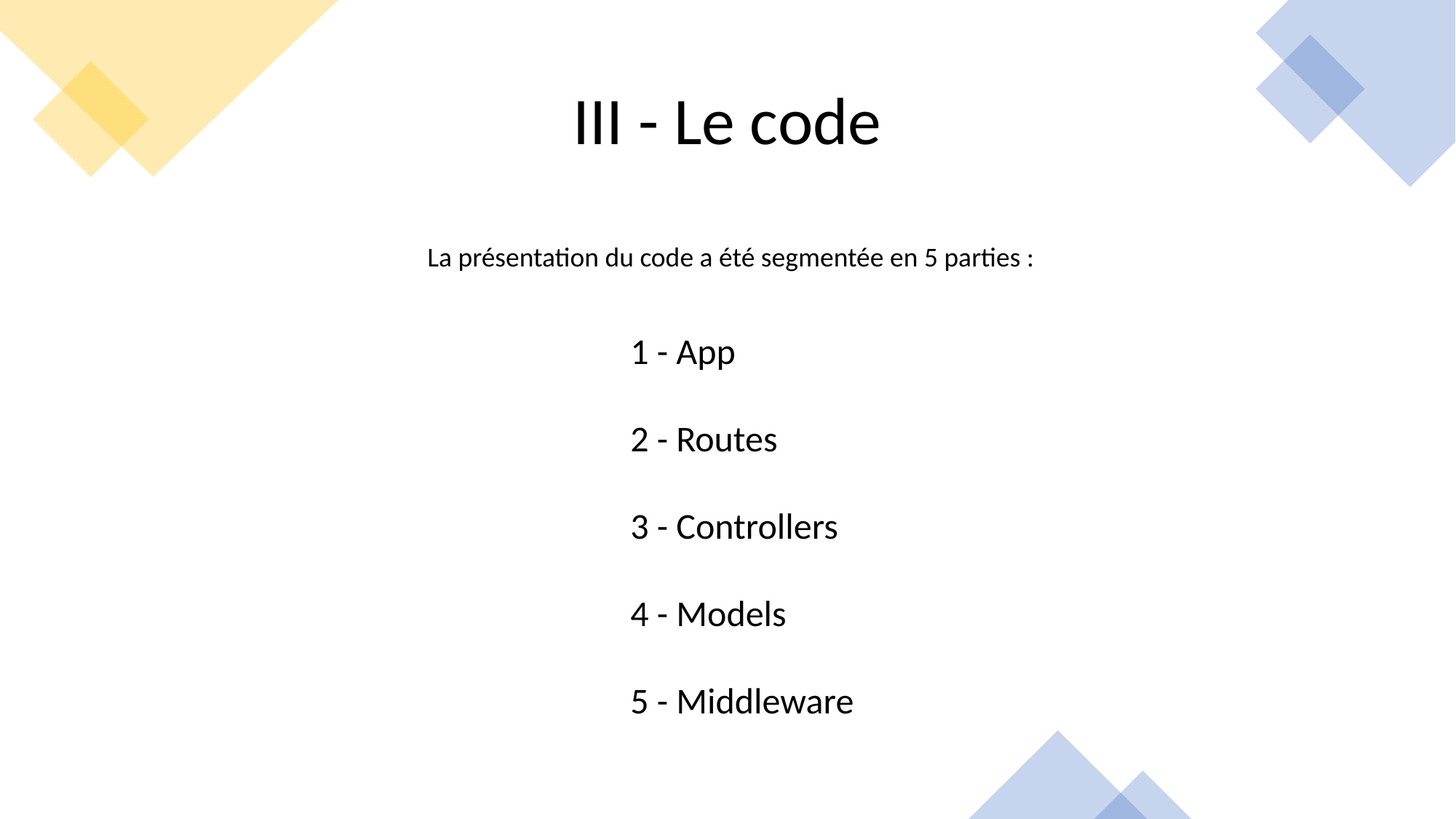

# III - Le code

La présentation du code a été segmentée en 5 parties :
1 - App

2 - Routes

3 - Controllers

4 - Models

5 - Middleware